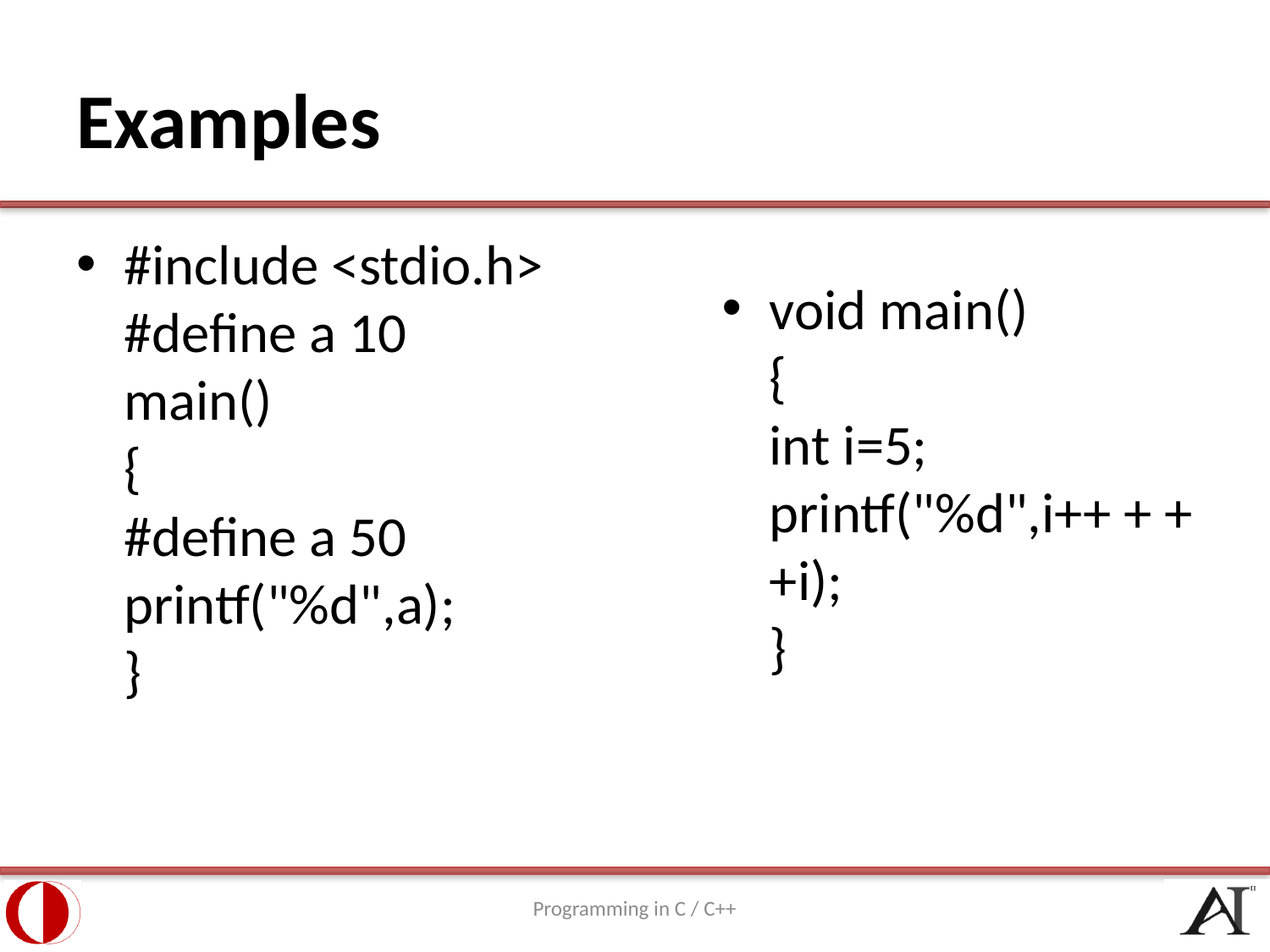

# Examples
#include <stdio.h>
#define a 10
main()
{
#define a 50
printf("%d",a);
}
void main()
{
int i=5;
printf("%d",i++ + ++i);
}
Programming in C / C++
29